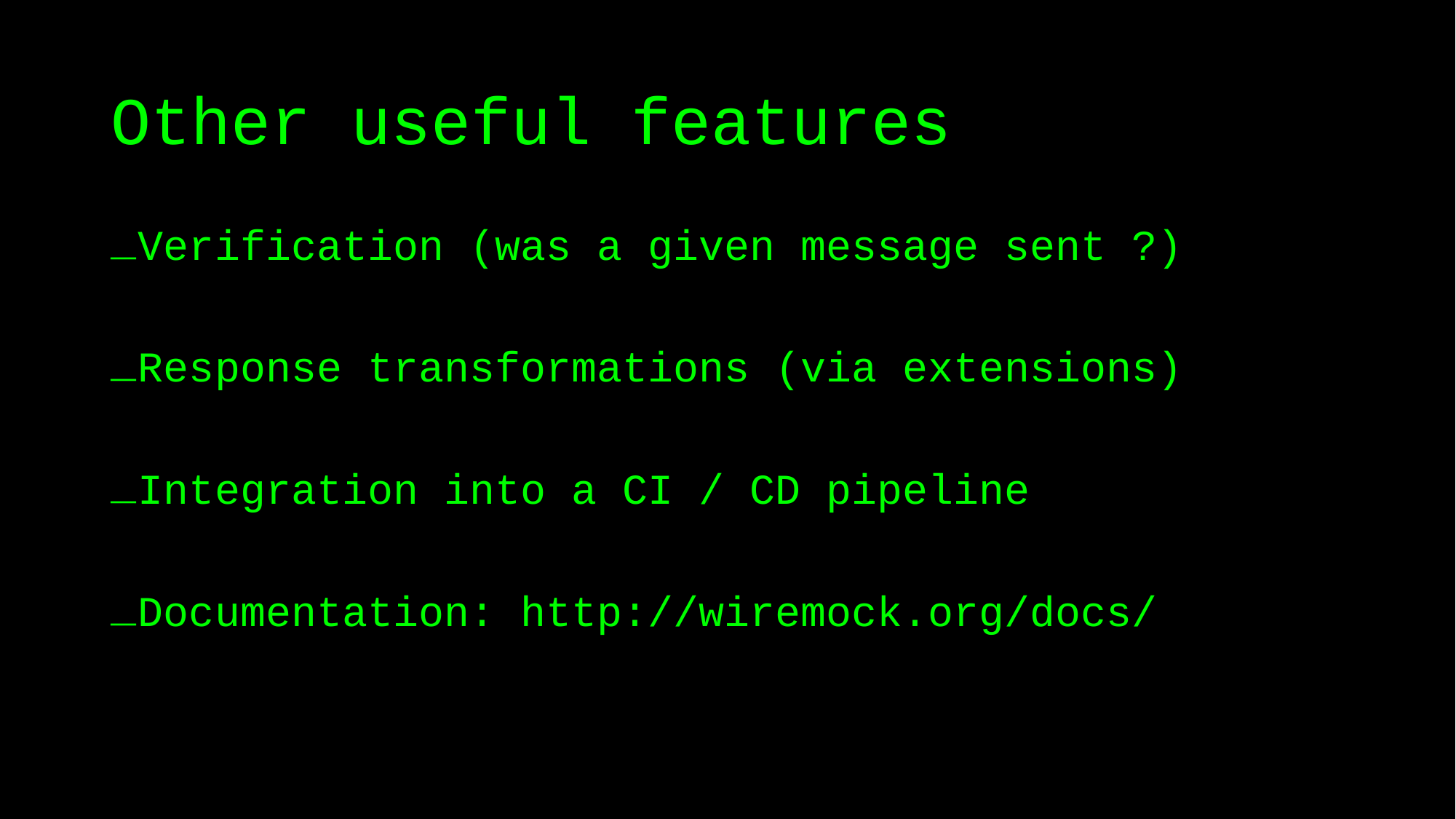

# Other useful features
Verification (was a given message sent ?)

Response transformations (via extensions)

Integration into a CI / CD pipeline

Documentation: http://wiremock.org/docs/